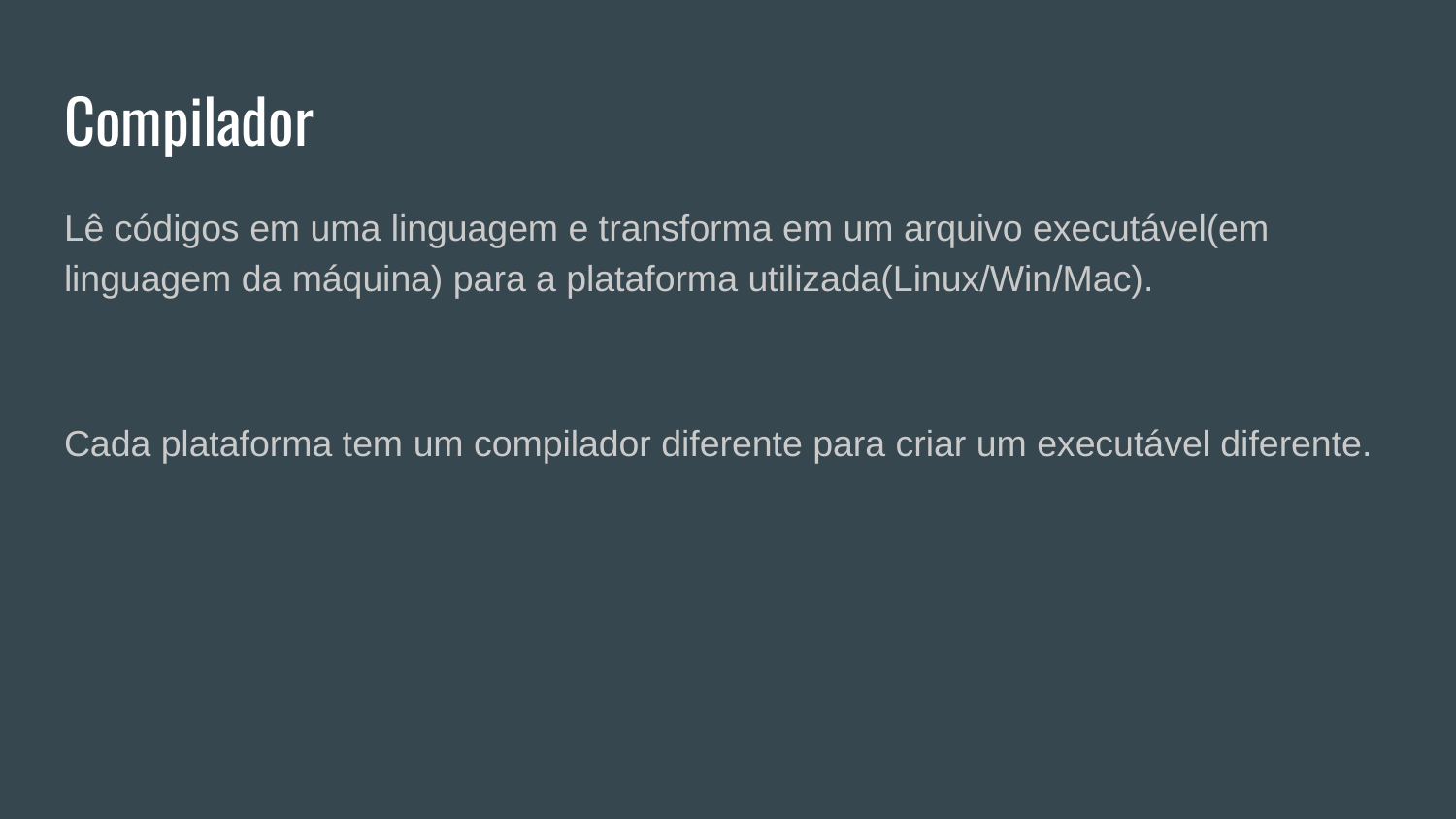

# Compilador
Lê códigos em uma linguagem e transforma em um arquivo executável(em linguagem da máquina) para a plataforma utilizada(Linux/Win/Mac).

Cada plataforma tem um compilador diferente para criar um executável diferente.